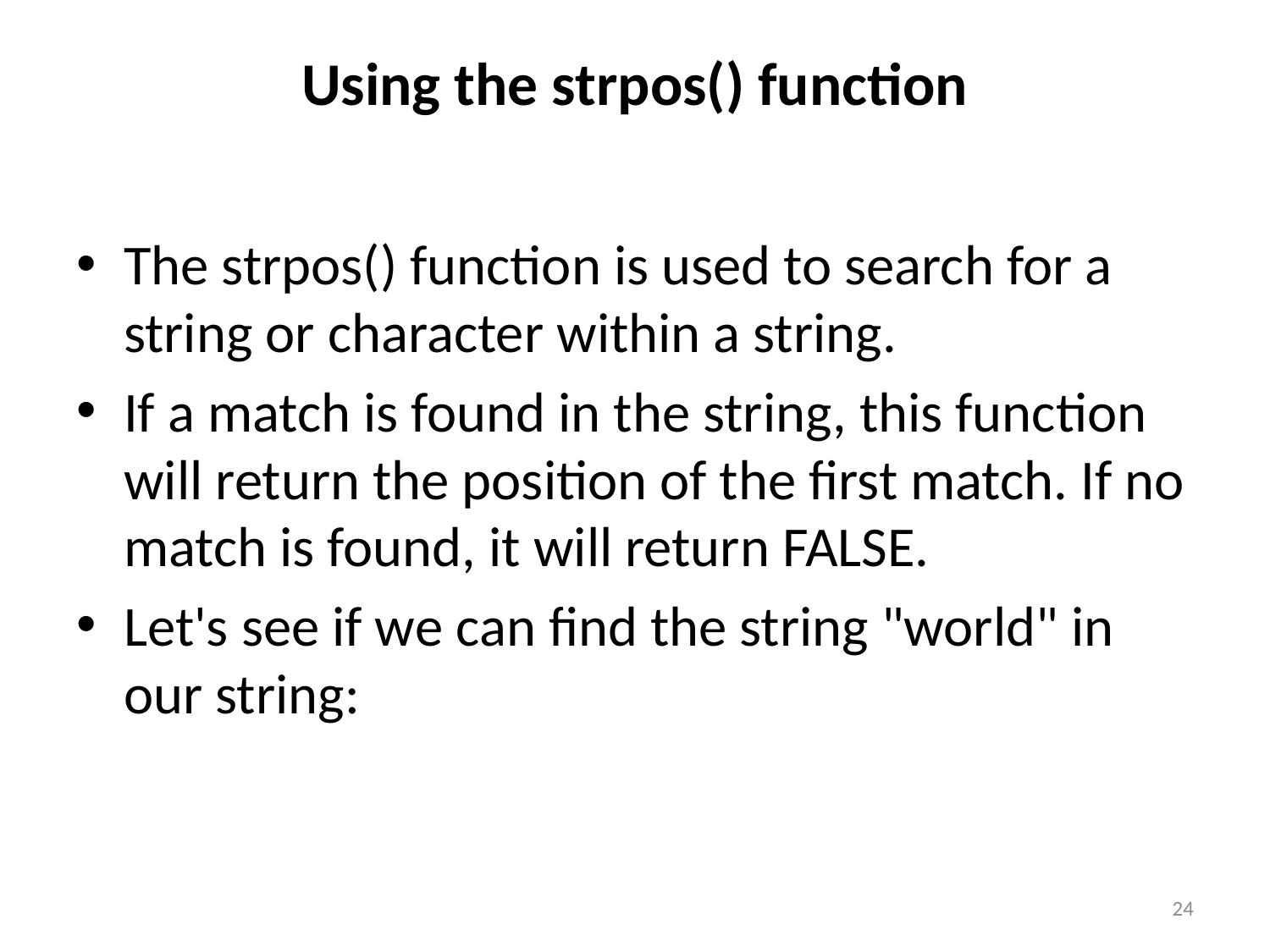

# Using the strpos() function
The strpos() function is used to search for a string or character within a string.
If a match is found in the string, this function will return the position of the first match. If no match is found, it will return FALSE.
Let's see if we can find the string "world" in our string:

24